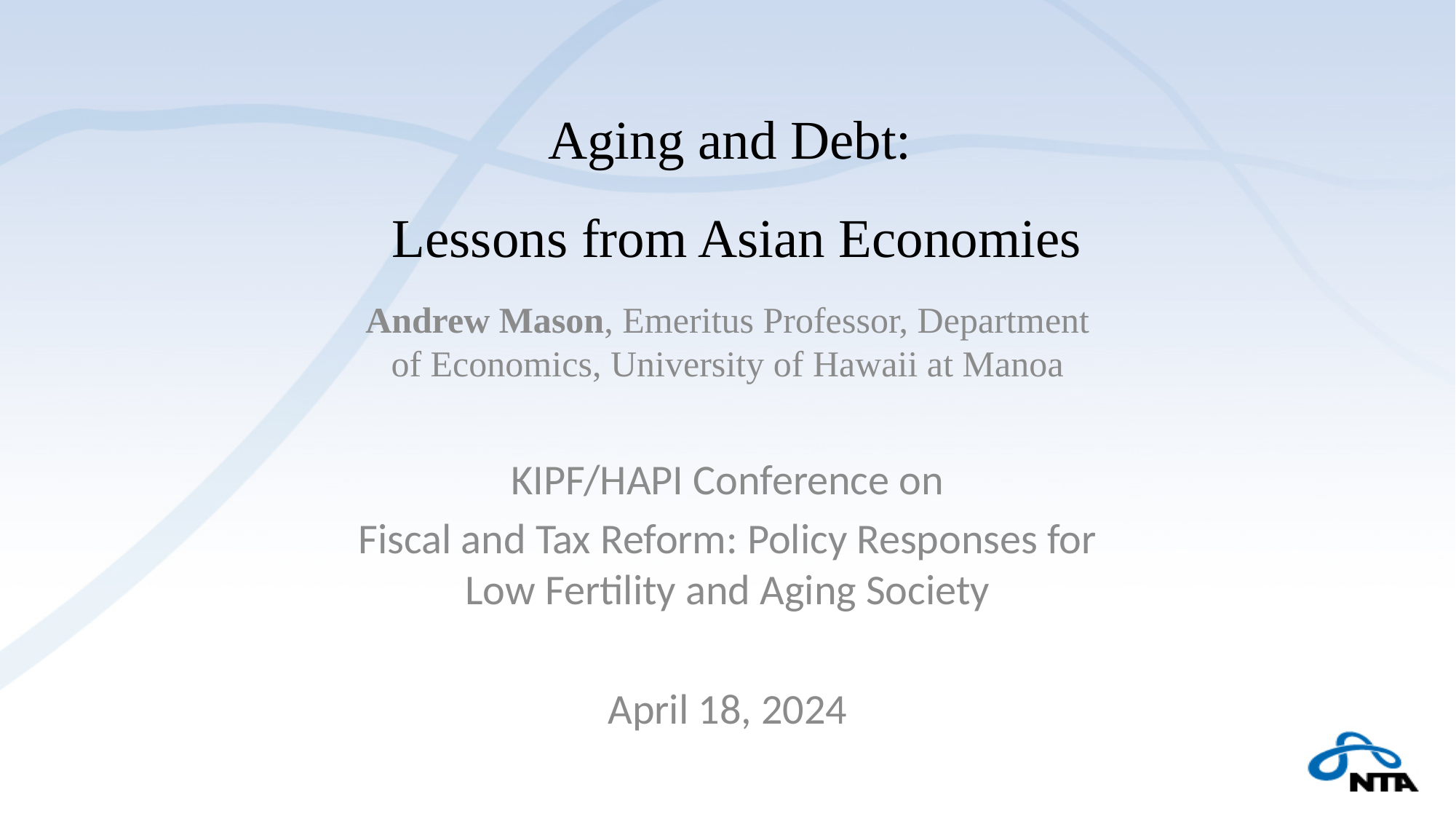

# Aging and Debt: Lessons from Asian Economies
Andrew Mason, Emeritus Professor, Department of Economics, University of Hawaii at Manoa

KIPF/HAPI Conference on
Fiscal and Tax Reform: Policy Responses for Low Fertility and Aging Society

April 18, 2024